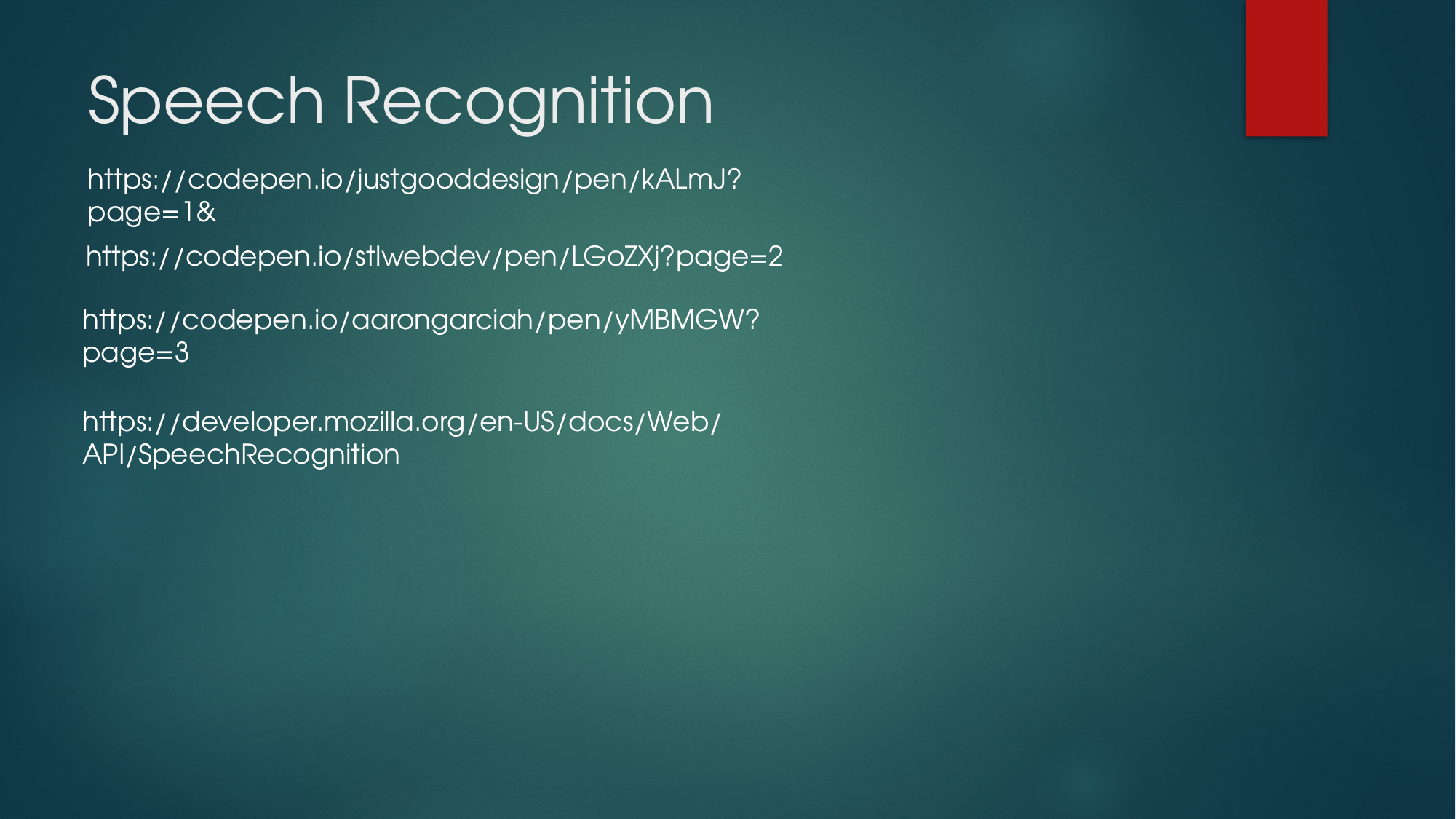

# Speech Recognition
https://codepen.io/justgooddesign/pen/kALmJ?page=1&
https://codepen.io/stlwebdev/pen/LGoZXj?page=2
https://codepen.io/aarongarciah/pen/yMBMGW?page=3
https://developer.mozilla.org/en-US/docs/Web/API/SpeechRecognition